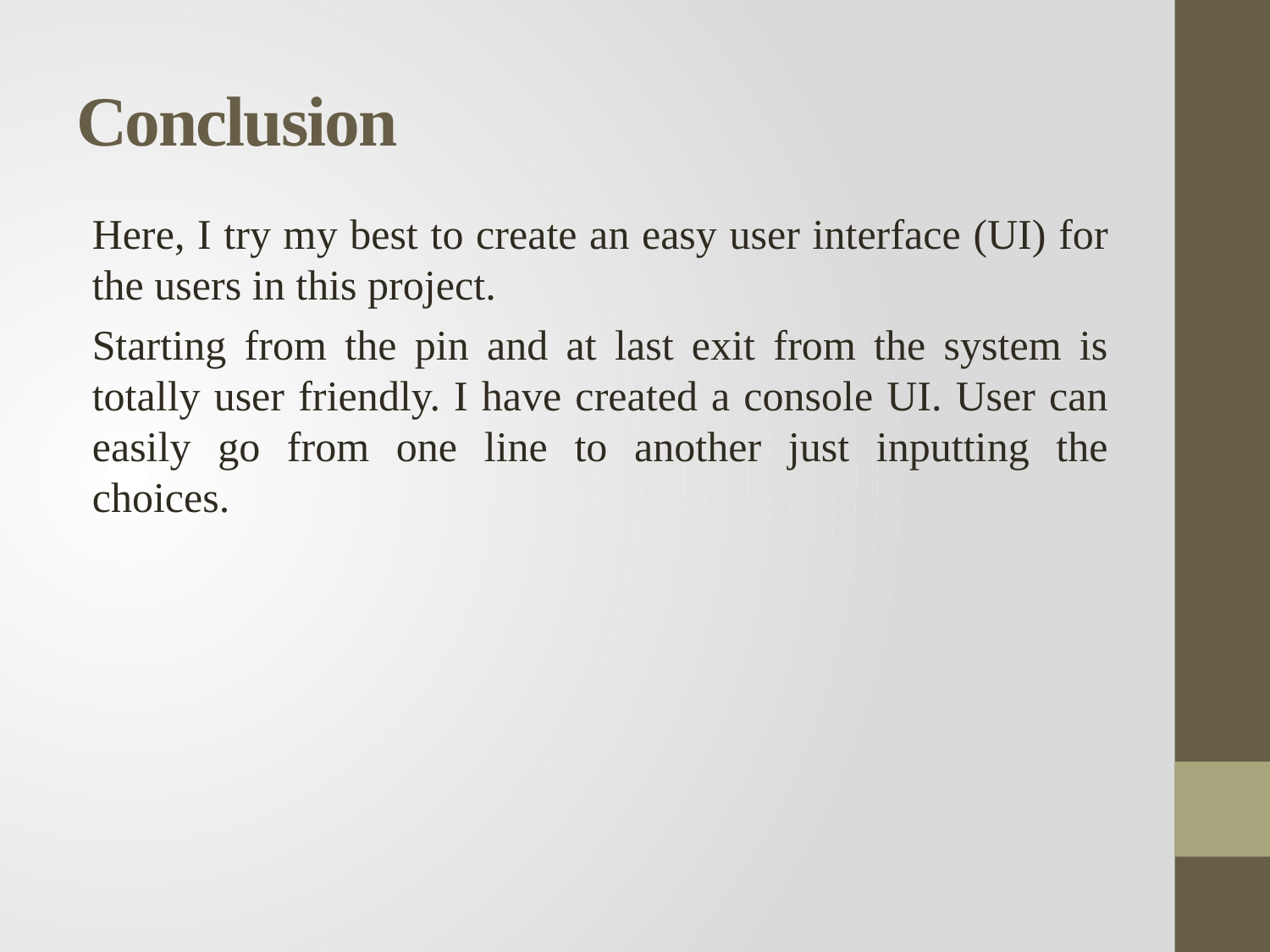

# Conclusion
Here, I try my best to create an easy user interface (UI) for the users in this project.
Starting from the pin and at last exit from the system is totally user friendly. I have created a console UI. User can easily go from one line to another just inputting the choices.